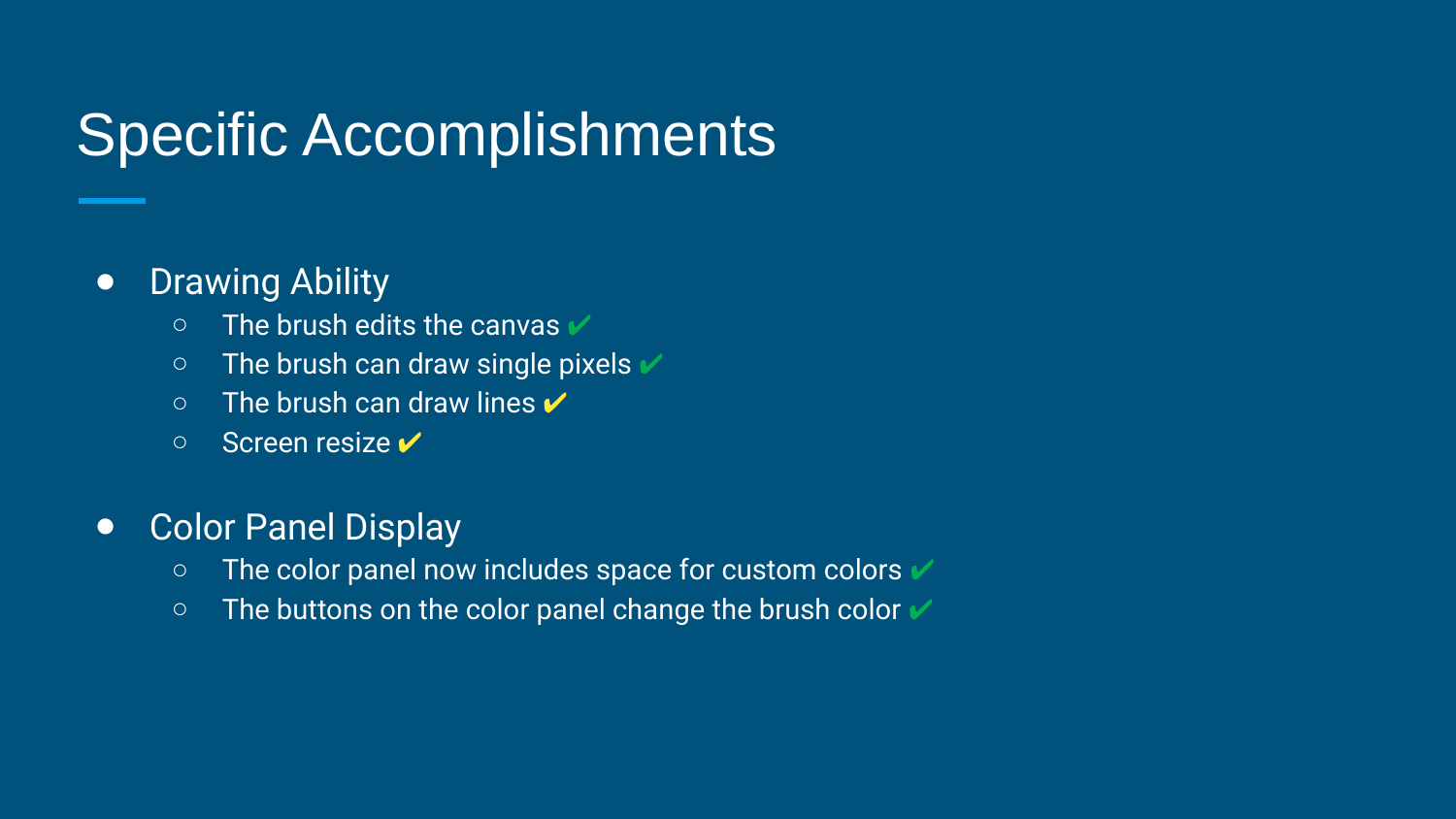

# Specific Accomplishments
Drawing Ability
The brush edits the canvas ✔
The brush can draw single pixels ✔
The brush can draw lines ✔
Screen resize ✔

Color Panel Display
The color panel now includes space for custom colors ✔
The buttons on the color panel change the brush color ✔